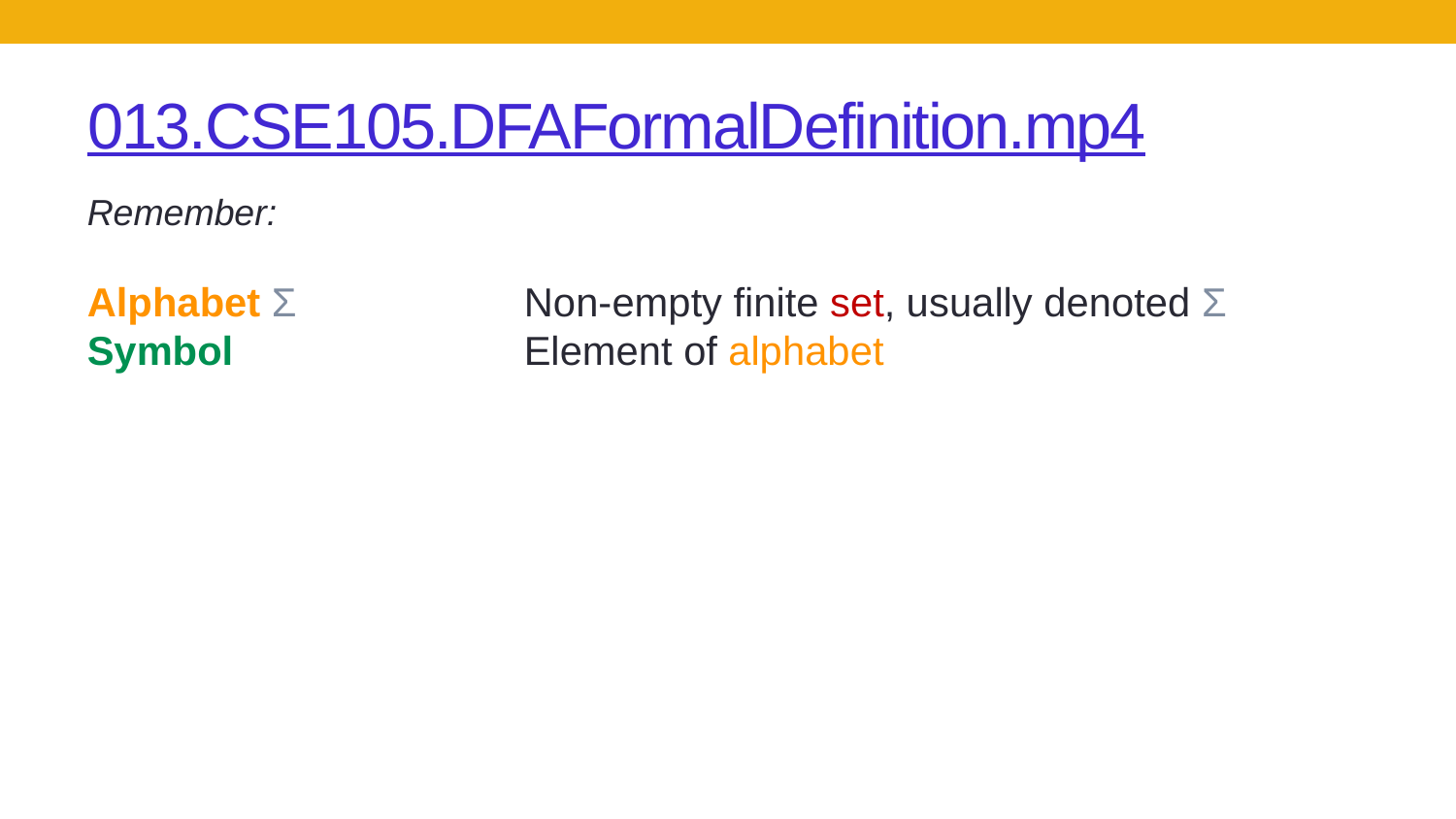

# 013.CSE105.DFAFormalDefinition.mp4
Remember:

Alphabet Σ		Non-empty finite set, usually denoted Σ
Symbol		Element of alphabet